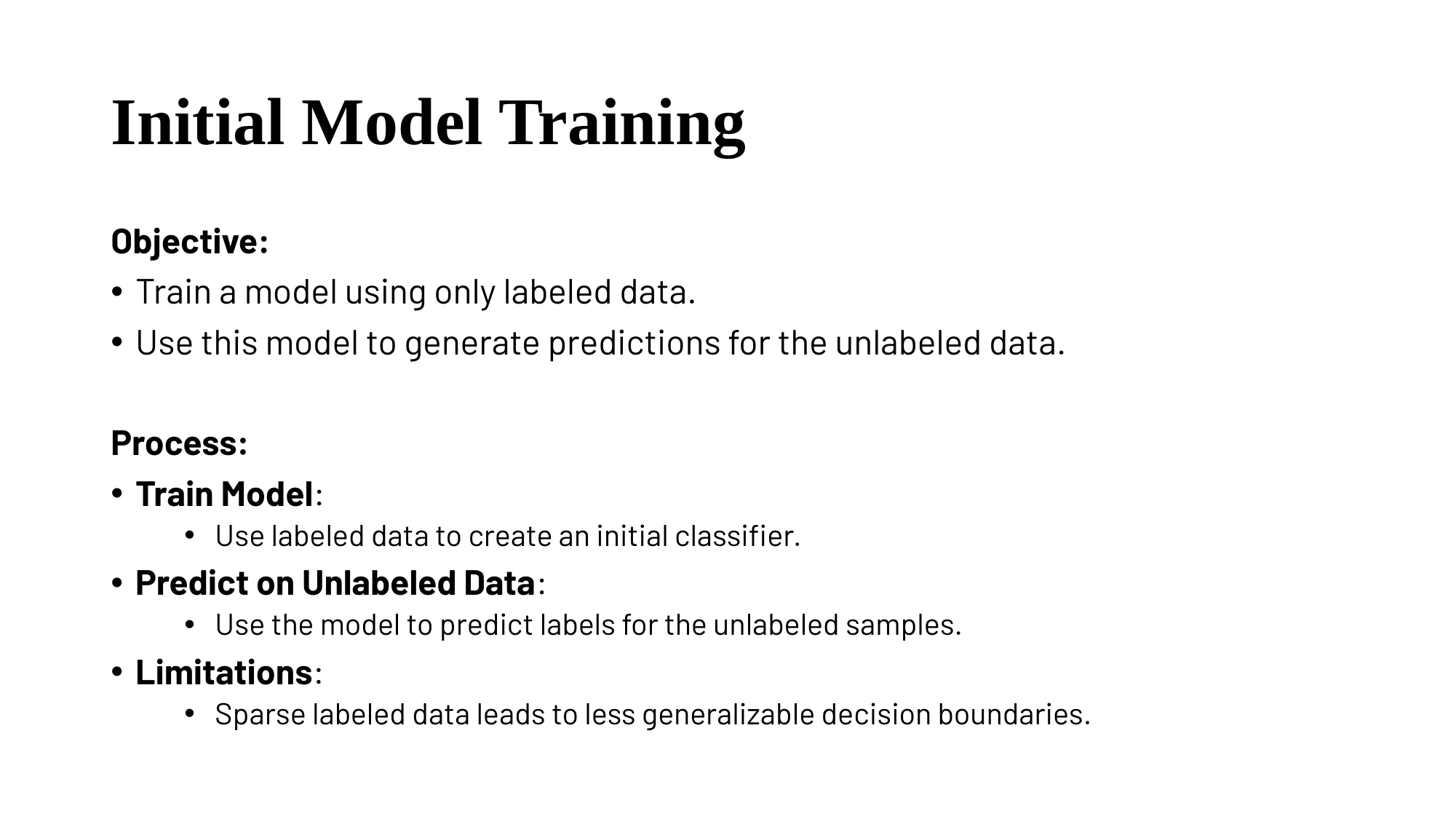

# Initial Model Training
Objective:
Train a model using only labeled data.
Use this model to generate predictions for the unlabeled data.

Process:
Train Model:
Use labeled data to create an initial classifier.
Predict on Unlabeled Data:
Use the model to predict labels for the unlabeled samples.
Limitations:
Sparse labeled data leads to less generalizable decision boundaries.